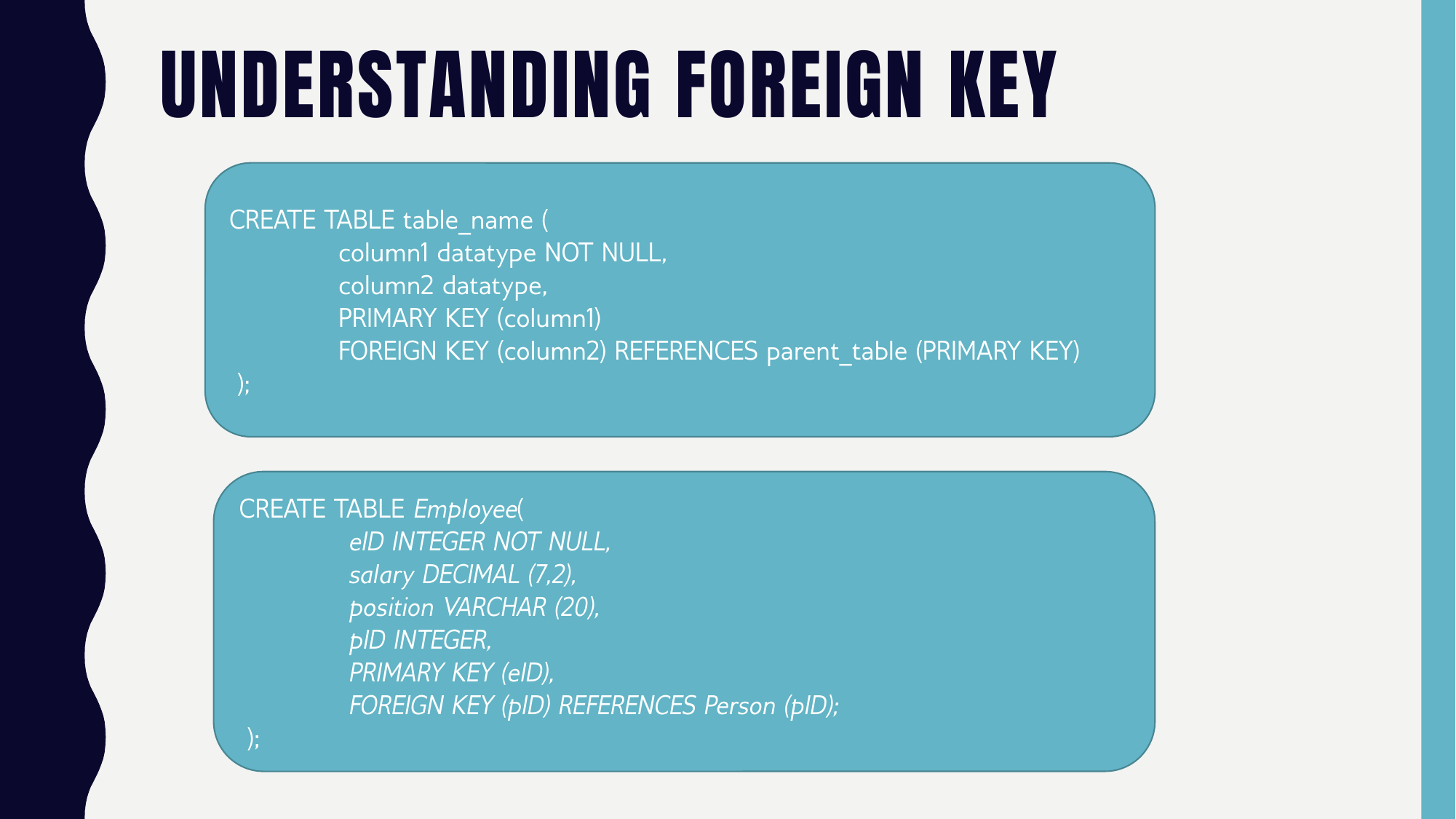

# Understanding foreign key
CREATE TABLE table_name (
    	column1 datatype NOT NULL,
	column2 datatype,
	PRIMARY KEY (column1)
	FOREIGN KEY (column2) REFERENCES parent_table (PRIMARY KEY)
 );
CREATE TABLE Employee(
    	eID INTEGER NOT NULL,
	salary DECIMAL (7,2),
	position VARCHAR (20),
	pID INTEGER,
	PRIMARY KEY (eID),
	FOREIGN KEY (pID) REFERENCES Person (pID);
 );